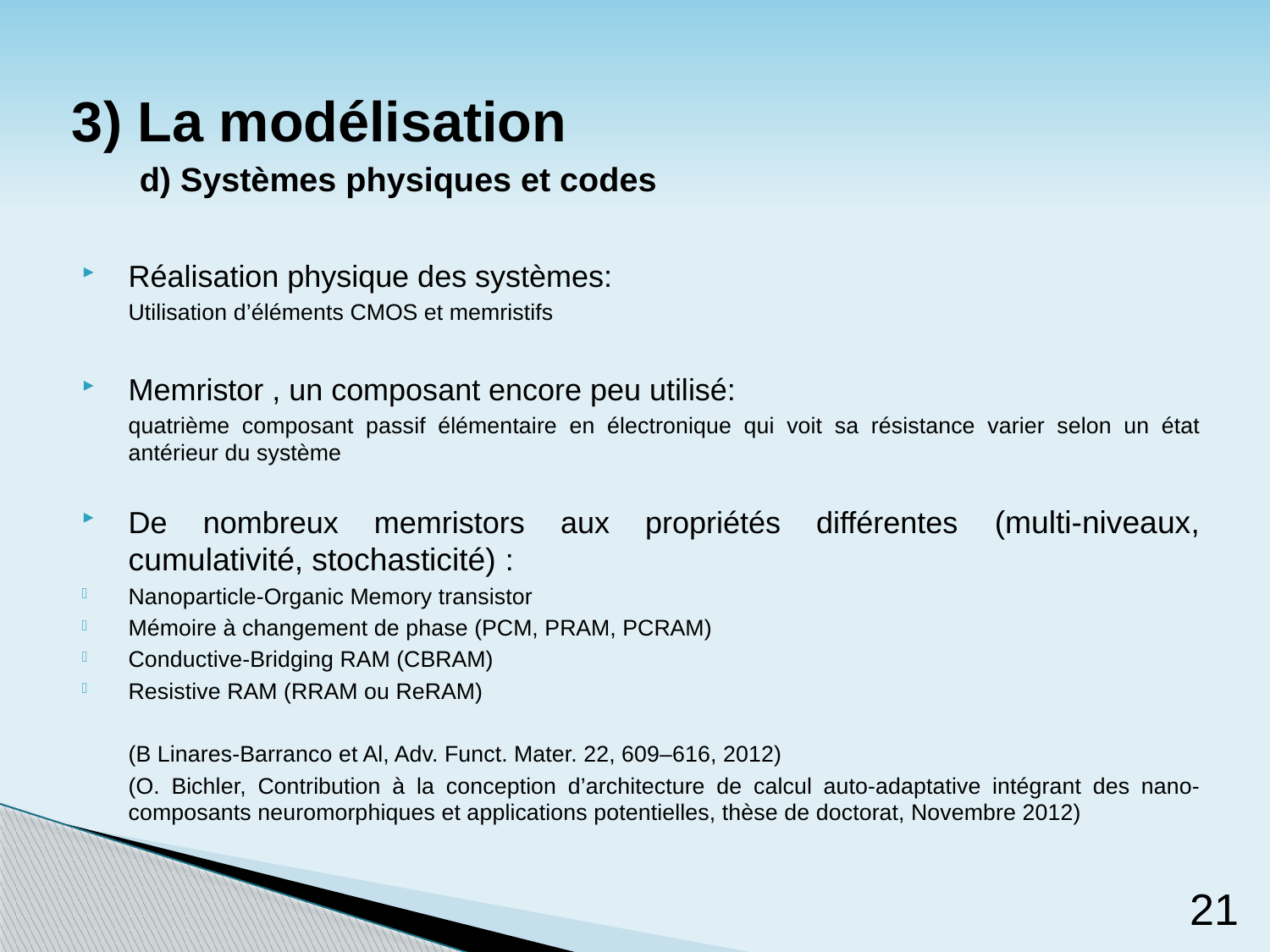

3) La modélisation
# d) Systèmes physiques et codes

Réalisation physique des systèmes:
	Utilisation d’éléments CMOS et memristifs

Memristor , un composant encore peu utilisé:
	quatrième composant passif élémentaire en électronique qui voit sa résistance varier selon un état antérieur du système

De nombreux memristors aux propriétés différentes (multi-niveaux, cumulativité, stochasticité) :
Nanoparticle-Organic Memory transistor
Mémoire à changement de phase (PCM, PRAM, PCRAM)
Conductive-Bridging RAM (CBRAM)
Resistive RAM (RRAM ou ReRAM)

	(B Linares-Barranco et Al, Adv. Funct. Mater. 22, 609–616, 2012)
	(O. Bichler, Contribution à la conception d’architecture de calcul auto-adaptative intégrant des nano-composants neuromorphiques et applications potentielles, thèse de doctorat, Novembre 2012)

21